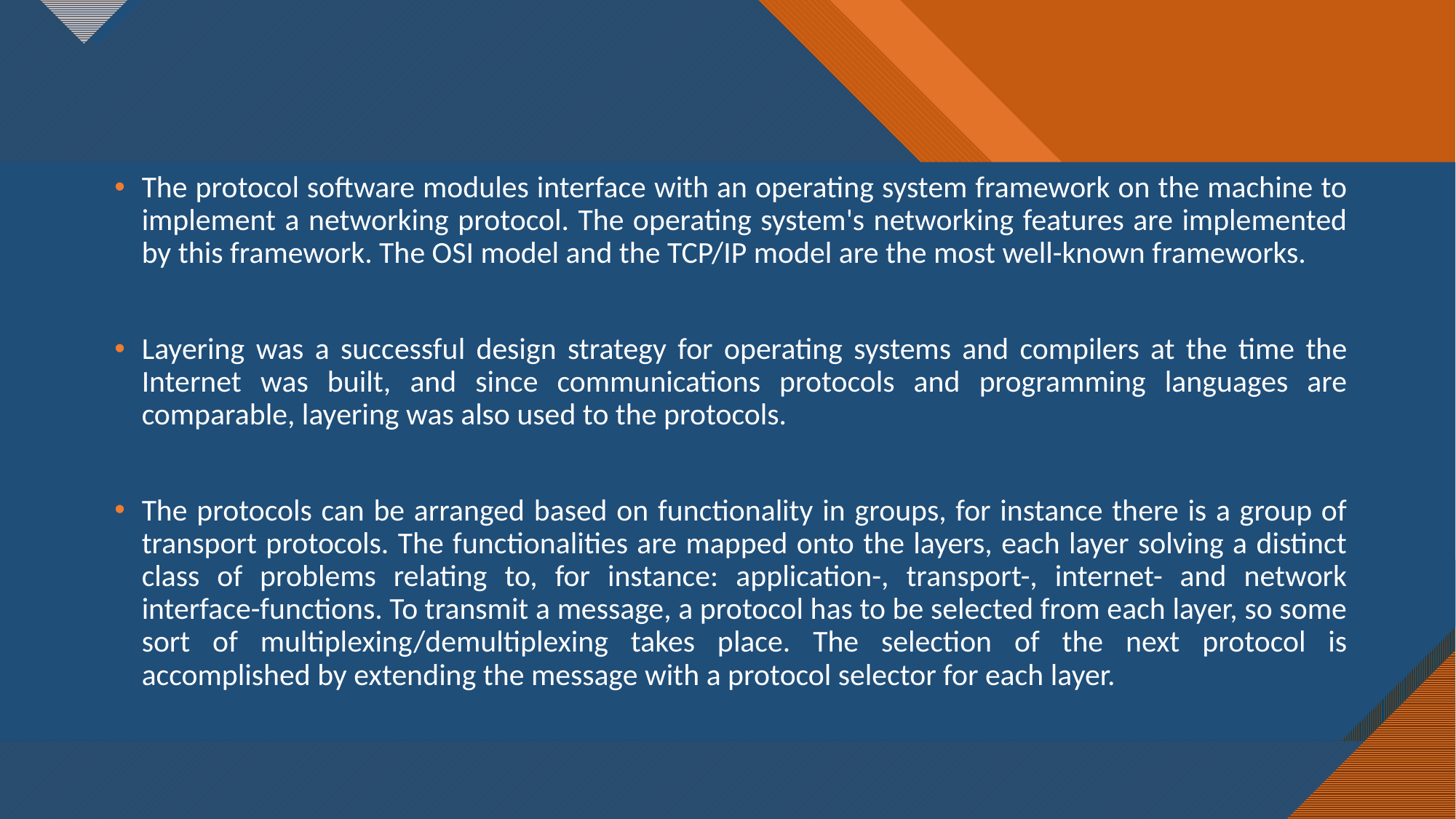

The protocol software modules interface with an operating system framework on the machine to implement a networking protocol. The operating system's networking features are implemented by this framework. The OSI model and the TCP/IP model are the most well-known frameworks.

Layering was a successful design strategy for operating systems and compilers at the time the Internet was built, and since communications protocols and programming languages are comparable, layering was also used to the protocols.

The protocols can be arranged based on functionality in groups, for instance there is a group of transport protocols. The functionalities are mapped onto the layers, each layer solving a distinct class of problems relating to, for instance: application-, transport-, internet- and network interface-functions. To transmit a message, a protocol has to be selected from each layer, so some sort of multiplexing/demultiplexing takes place. The selection of the next protocol is accomplished by extending the message with a protocol selector for each layer.